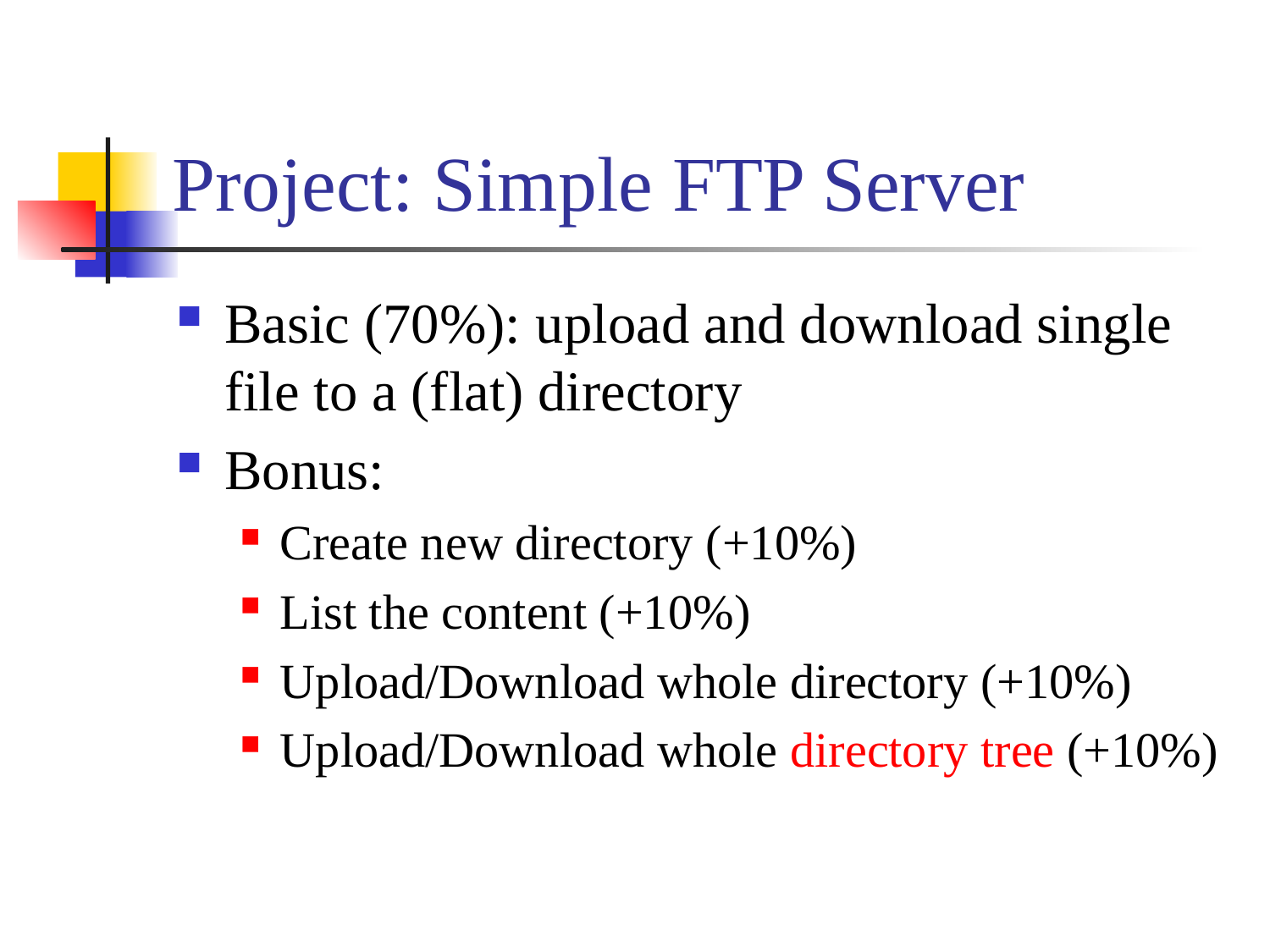

# Project: Simple FTP Server
Basic (70%): upload and download single file to a (flat) directory
Bonus:
Create new directory (+10%)
List the content (+10%)
Upload/Download whole directory (+10%)
Upload/Download whole directory tree (+10%)